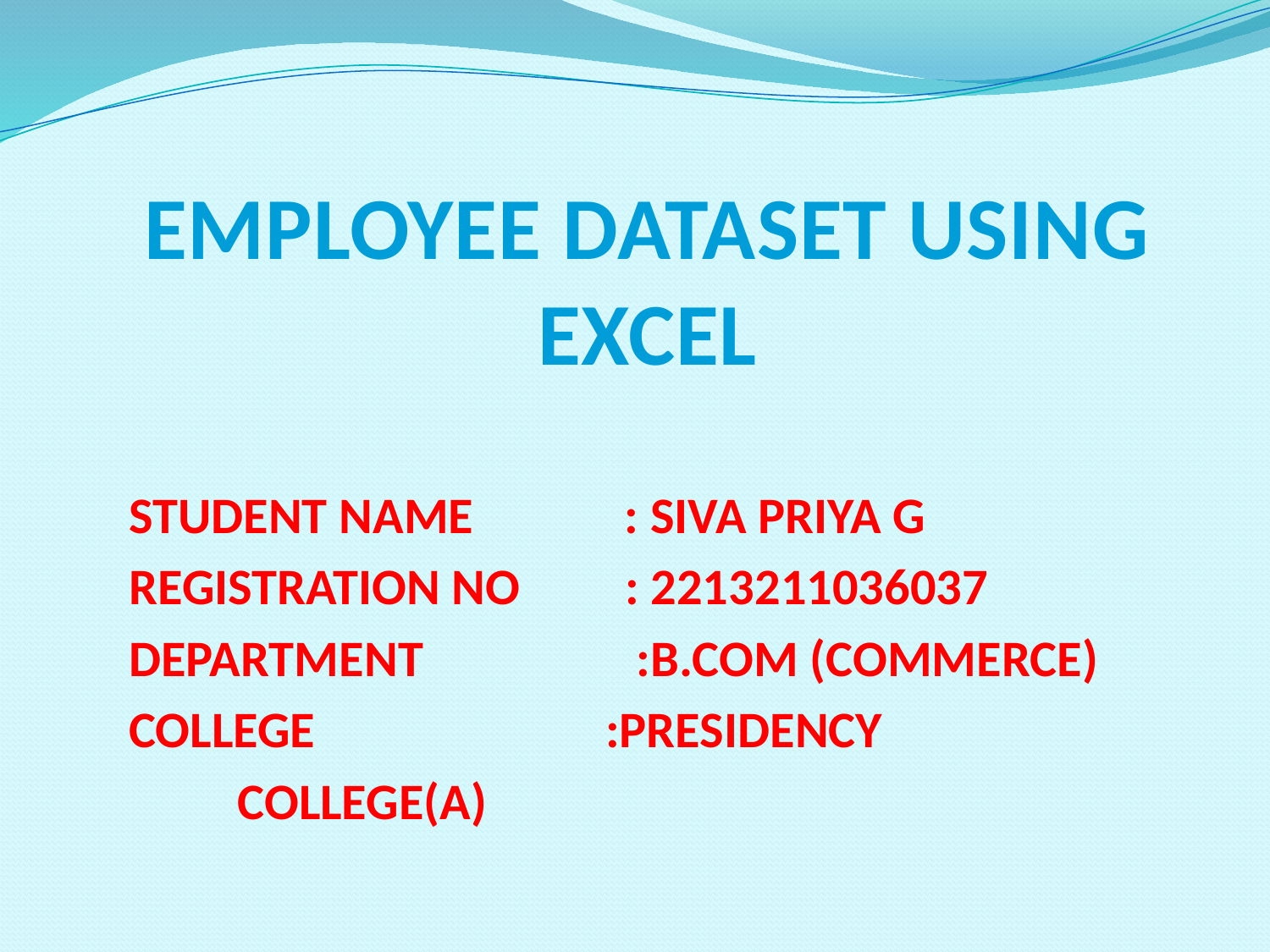

# EMPLOYEE DATASET USING EXCEL
STUDENT NAME             : SIVA PRIYA G
REGISTRATION NO         : 2213211036037
DEPARTMENT	            :B.Com (COMMERCE)
COLLEGE	                      :PRESIDENCY
 				   COLLEGE(A)